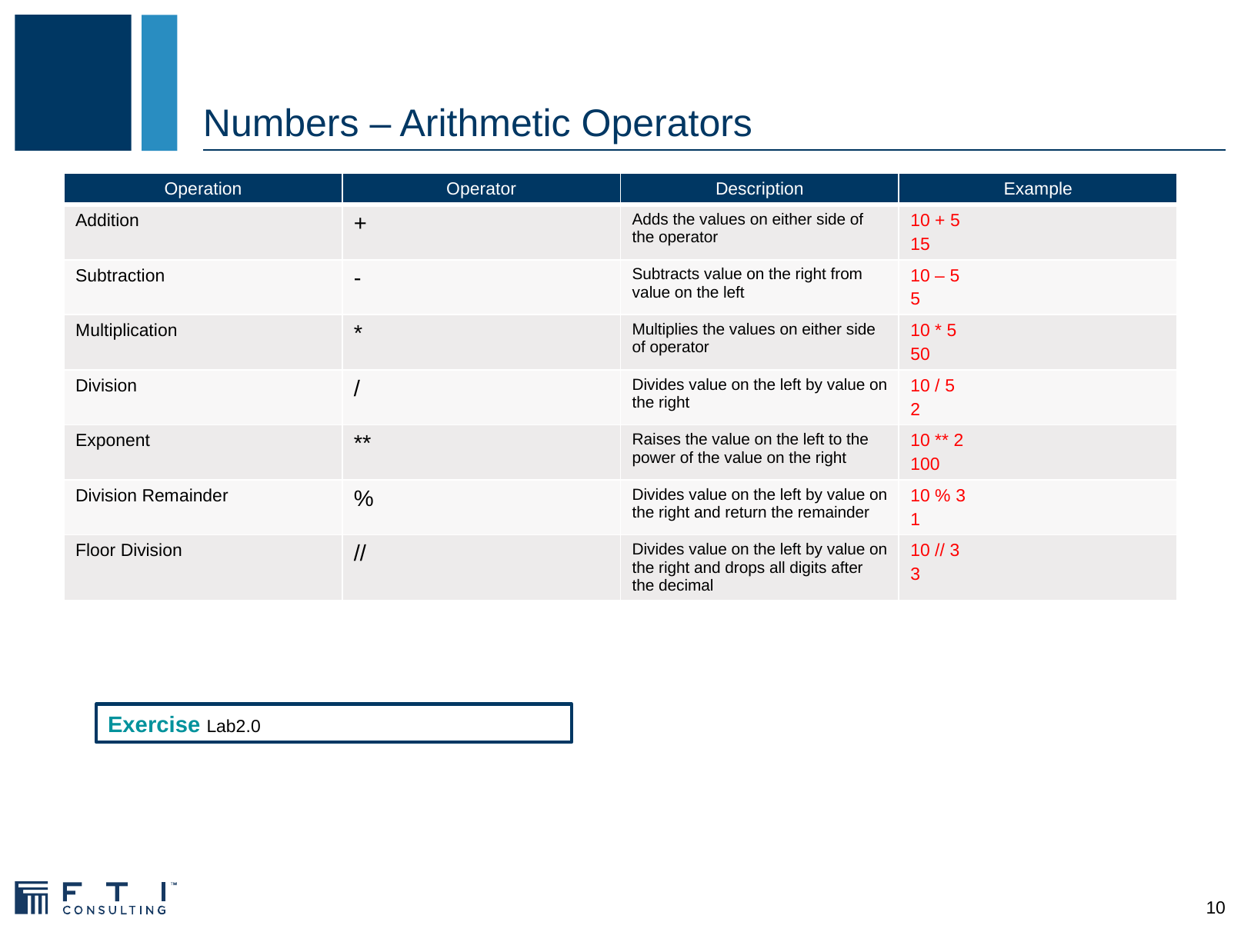

# Numbers – Arithmetic Operators
| Operation | Operator | Description | Example |
| --- | --- | --- | --- |
| Addition | + | Adds the values on either side of the operator | 10 + 5 15 |
| Subtraction | - | Subtracts value on the right from value on the left | 10 – 5 5 |
| Multiplication | \* | Multiplies the values on either side of operator | 10 \* 5 50 |
| Division | / | Divides value on the left by value on the right | 10 / 5 2 |
| Exponent | \*\* | Raises the value on the left to the power of the value on the right | 10 \*\* 2 100 |
| Division Remainder | % | Divides value on the left by value on the right and return the remainder | 10 % 3 1 |
| Floor Division | // | Divides value on the left by value on the right and drops all digits after the decimal | 10 // 3 3 |

Exercise Lab2.0
10